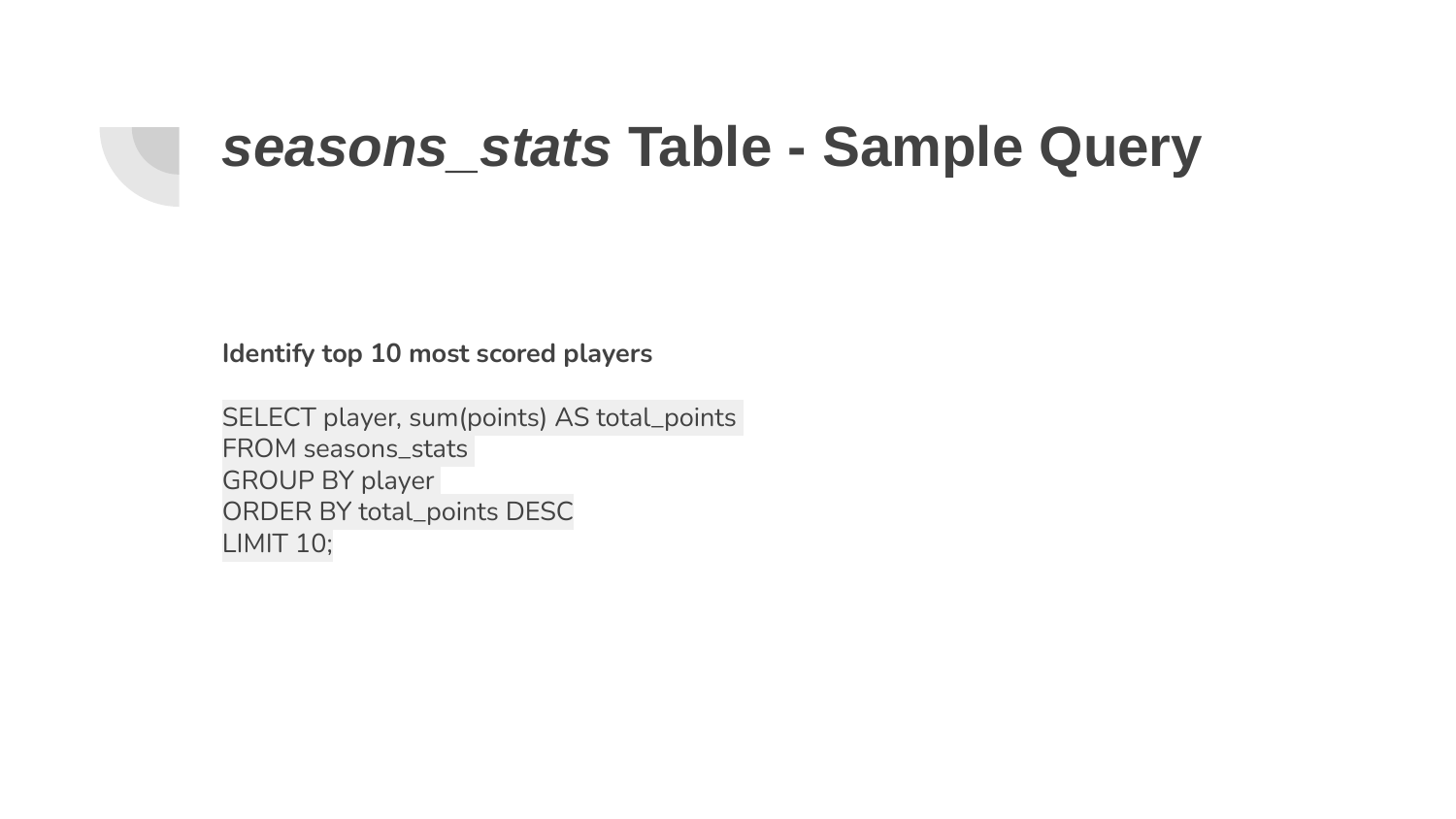

# seasons_stats Table - Sample Query
Identify top 10 most scored players
SELECT player, sum(points) AS total_points
FROM seasons_stats
GROUP BY player
ORDER BY total_points DESC
LIMIT 10;